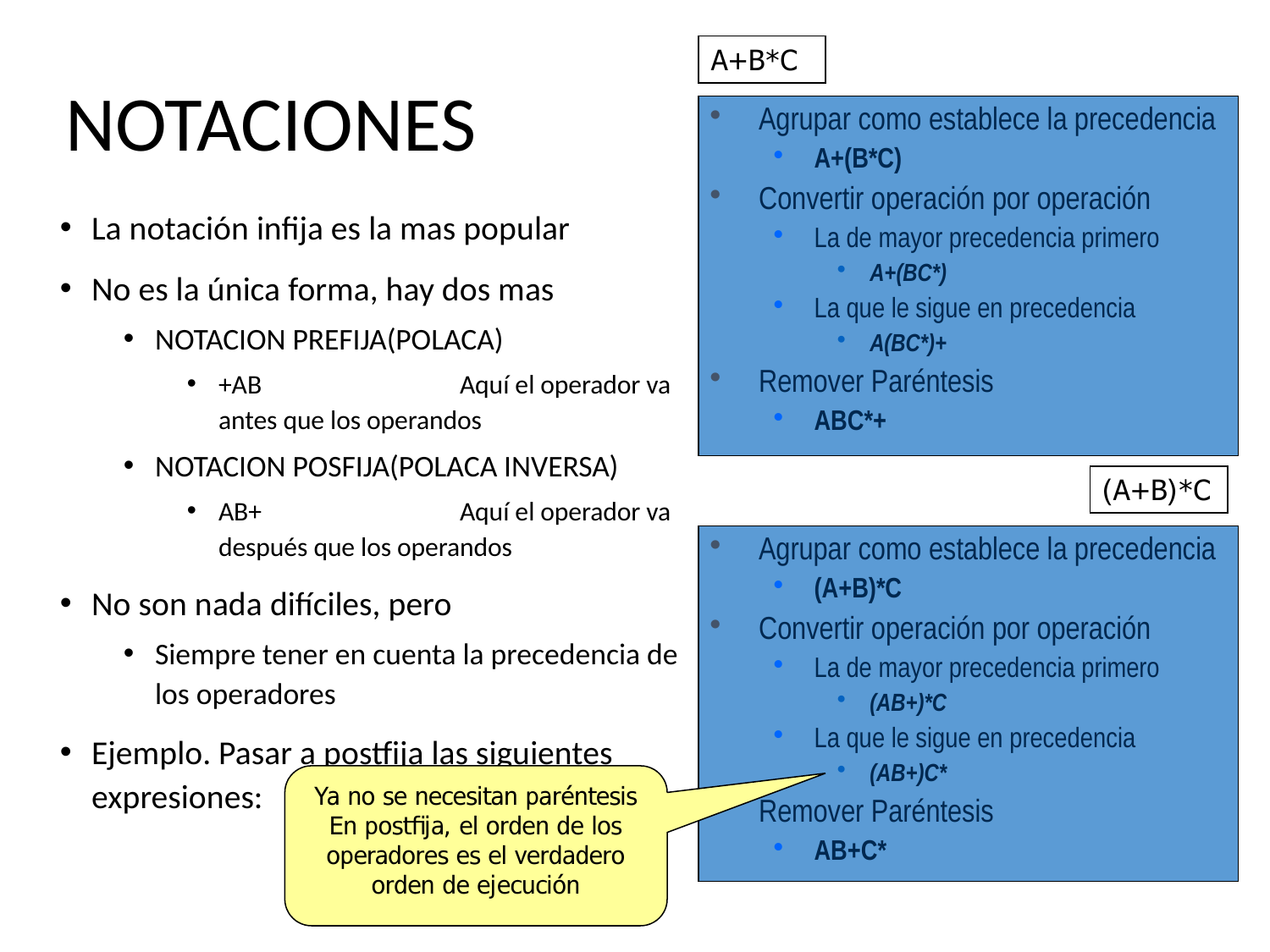

A+B*C
# NOTACIONES
Agrupar como establece la precedencia
A+(B*C)
Convertir operación por operación
La de mayor precedencia primero
A+(BC*)
La que le sigue en precedencia
A(BC*)+
Remover Paréntesis
ABC*+
La notación infija es la mas popular
No es la única forma, hay dos mas
NOTACION PREFIJA(POLACA)
+AB	Aquí el operador va antes que los operandos
NOTACION POSFIJA(POLACA INVERSA)
AB+	Aquí el operador va después que los operandos
No son nada difíciles, pero
Siempre tener en cuenta la precedencia de los operadores
Ejemplo. Pasar a postfija las siguientes expresiones:
(A+B)*C
Agrupar como establece la precedencia
(A+B)*C
Convertir operación por operación
La de mayor precedencia primero
(AB+)*C
La que le sigue en precedencia
(AB+)C*
Remover Paréntesis
AB+C*
Ya no se necesitan paréntesis
En postfija, el orden de los operadores es el verdadero orden de ejecución